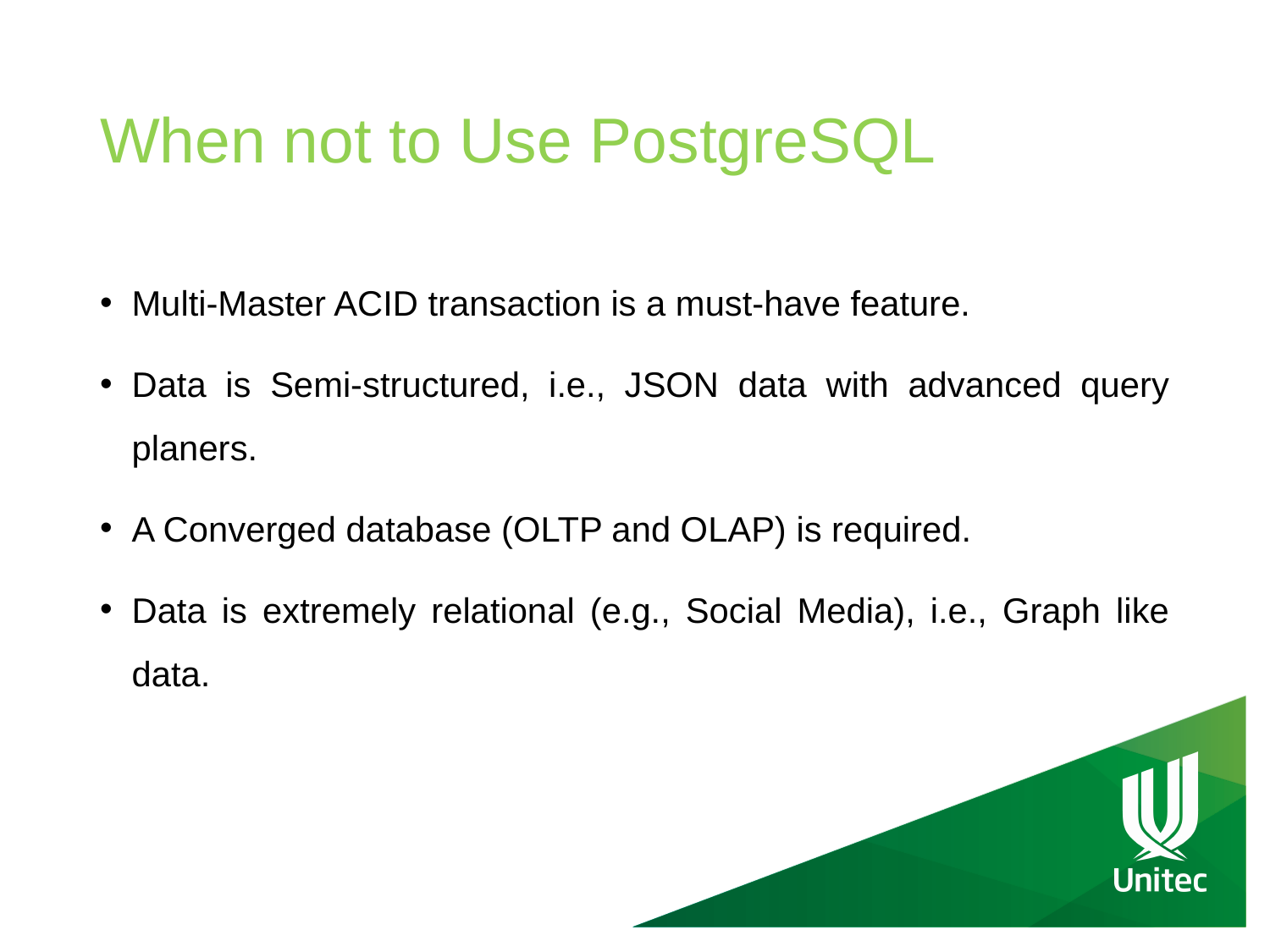

# When not to Use PostgreSQL
Multi-Master ACID transaction is a must-have feature.
Data is Semi-structured, i.e., JSON data with advanced query planers.
A Converged database (OLTP and OLAP) is required.
Data is extremely relational (e.g., Social Media), i.e., Graph like data.